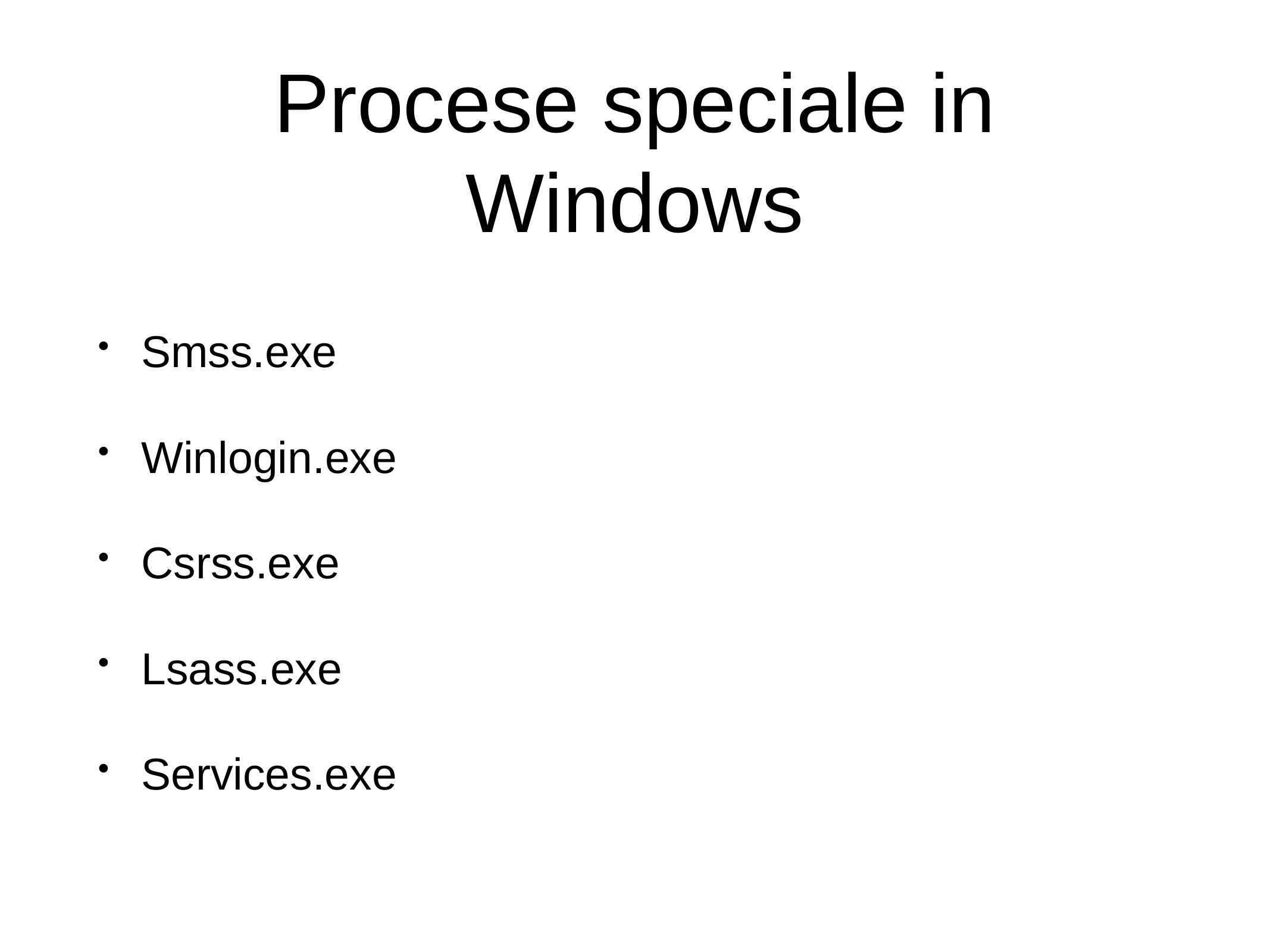

# Procese speciale in Windows
Smss.exe
Winlogin.exe
Csrss.exe
Lsass.exe
Services.exe